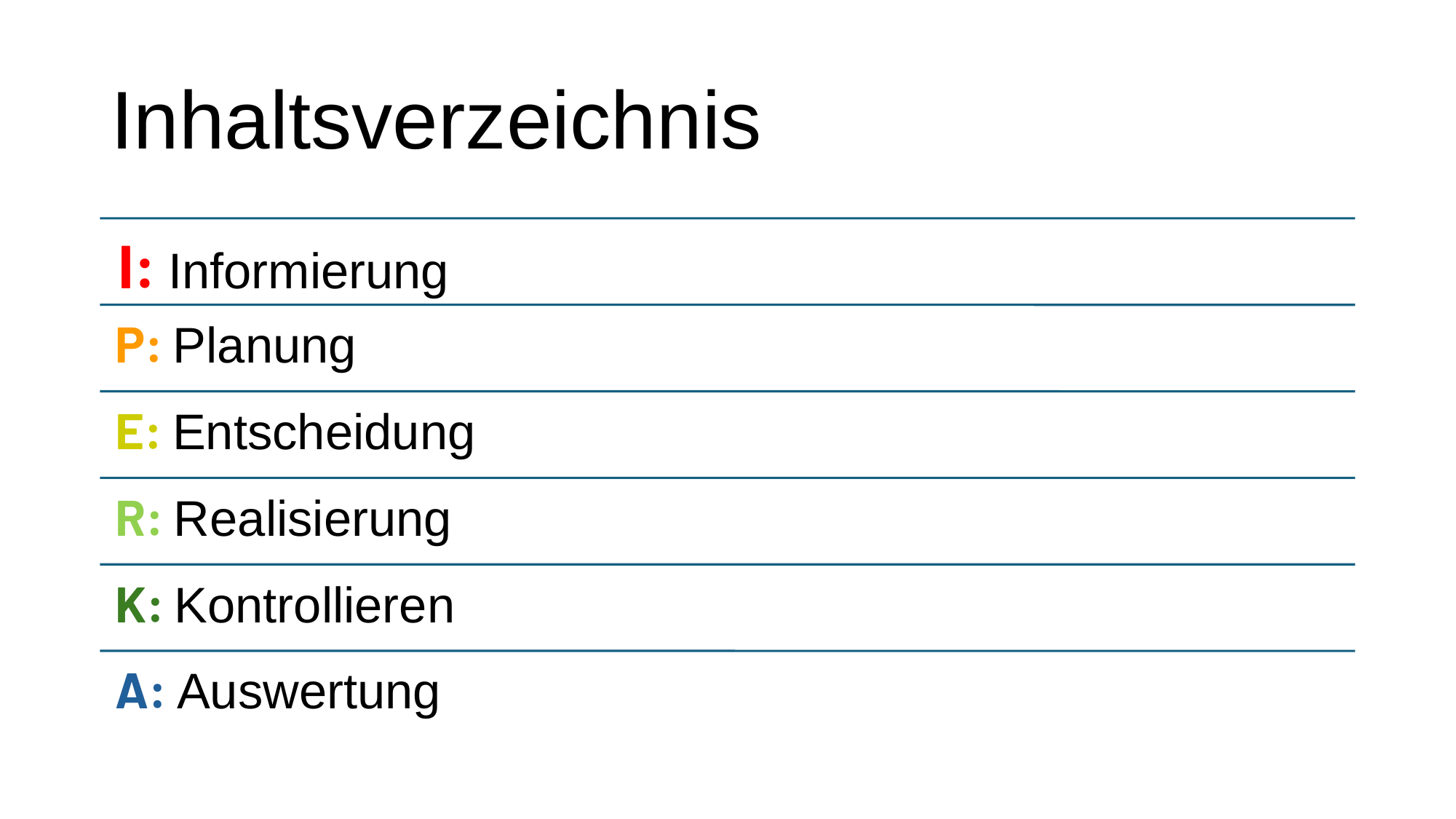

# Inhaltsverzeichnis
I: Informierung
P: Planung
E: Entscheidung
R: Realisierung
K: Kontrollieren
A: Auswertung